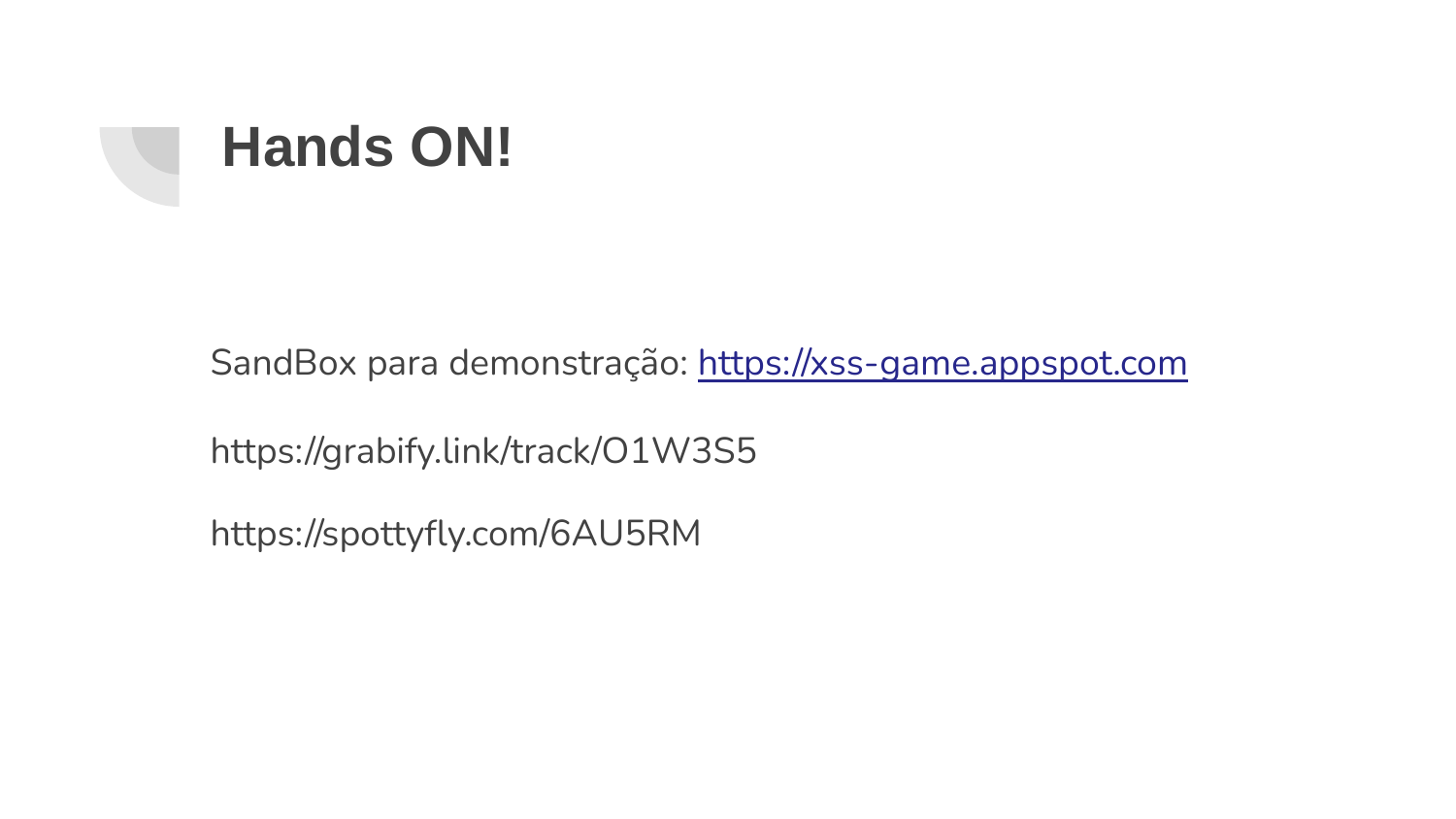

# Hands ON!
SandBox para demonstração: https://xss-game.appspot.com
https://grabify.link/track/O1W3S5
https://spottyfly.com/6AU5RM